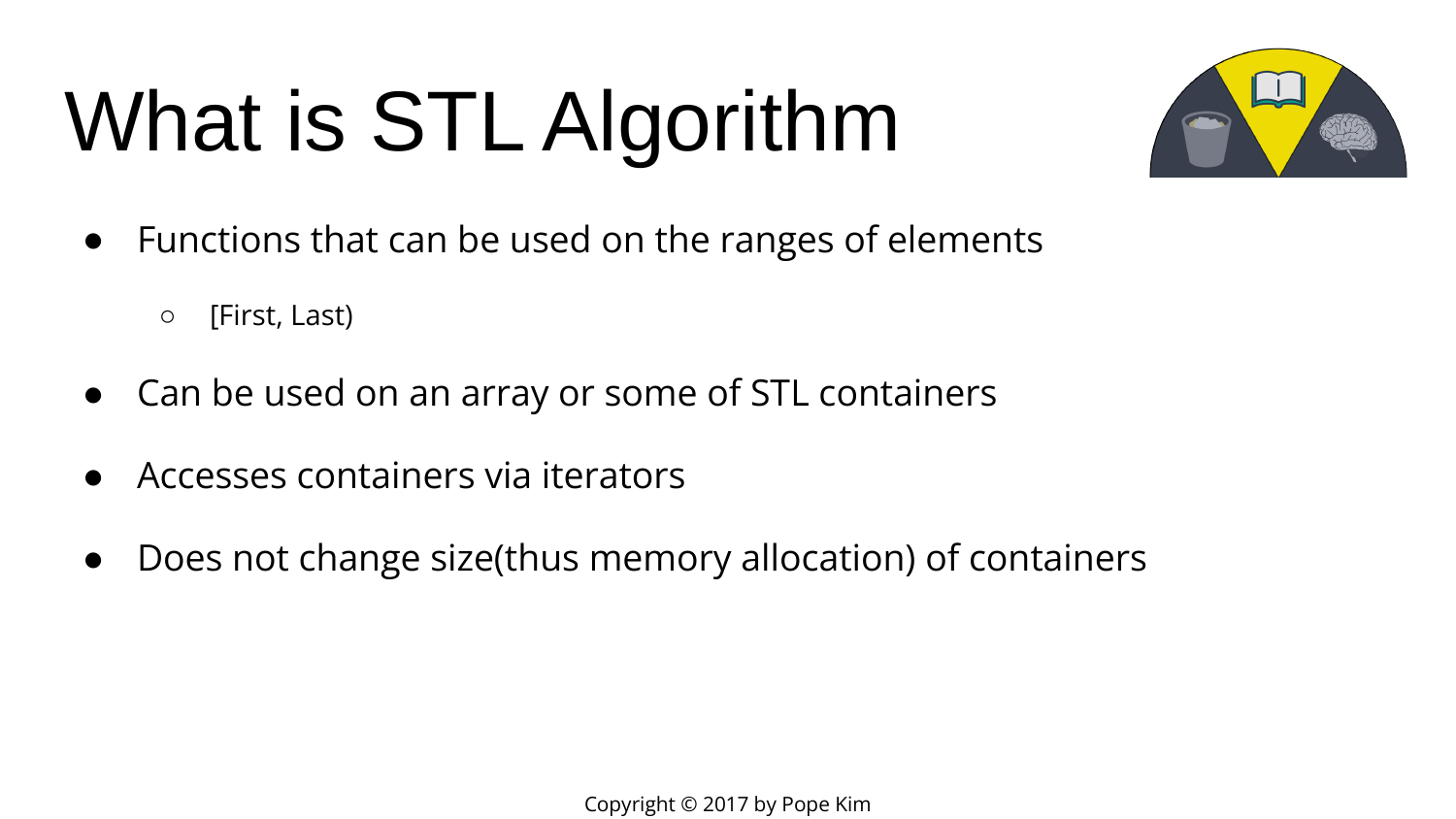

# What is STL Algorithm
Functions that can be used on the ranges of elements
[First, Last)
Can be used on an array or some of STL containers
Accesses containers via iterators
Does not change size(thus memory allocation) of containers